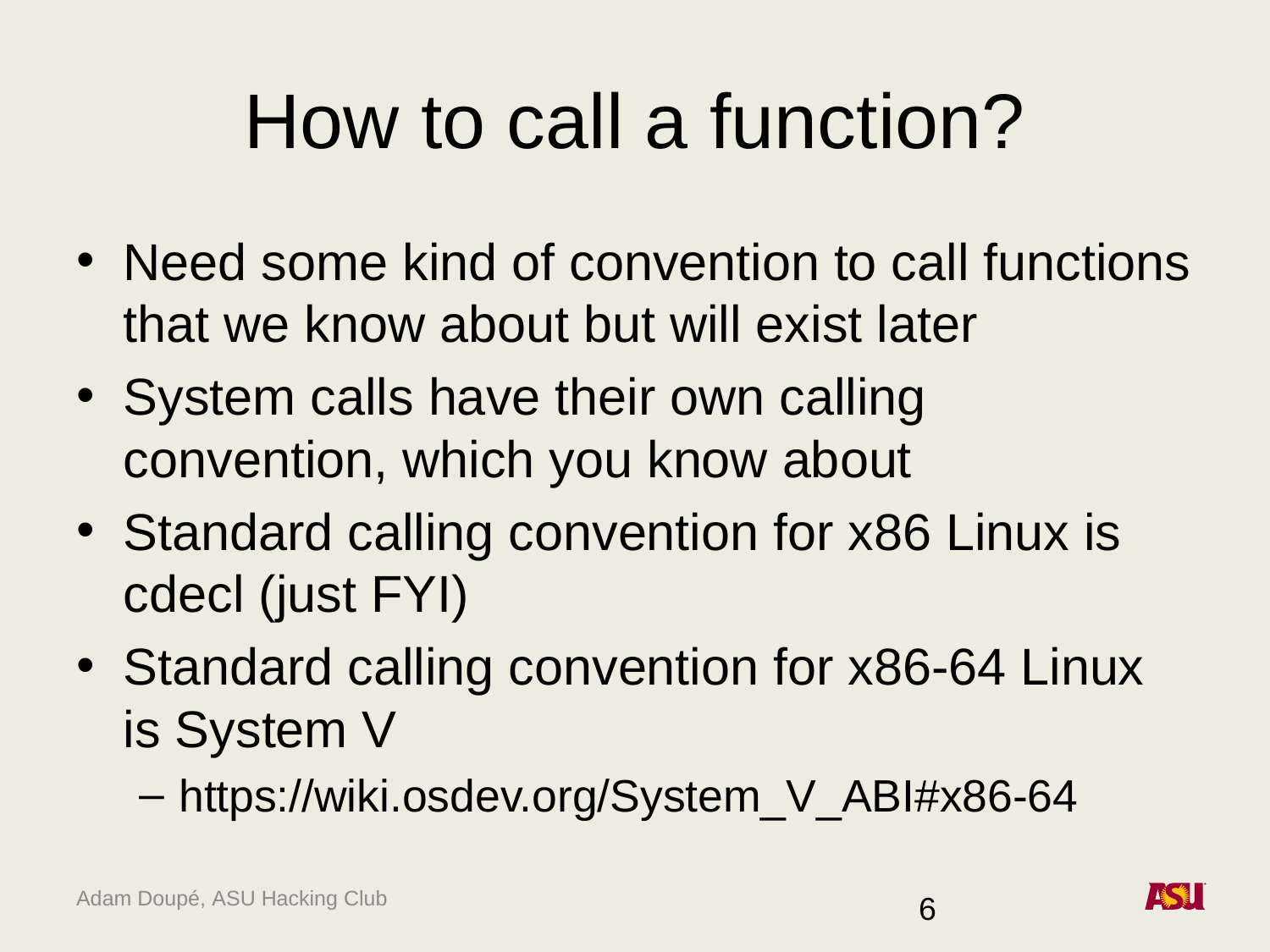

# How to call a function?
Need some kind of convention to call functions that we know about but will exist later
System calls have their own calling convention, which you know about
Standard calling convention for x86 Linux is cdecl (just FYI)
Standard calling convention for x86-64 Linux is System V
https://wiki.osdev.org/System_V_ABI#x86-64
6